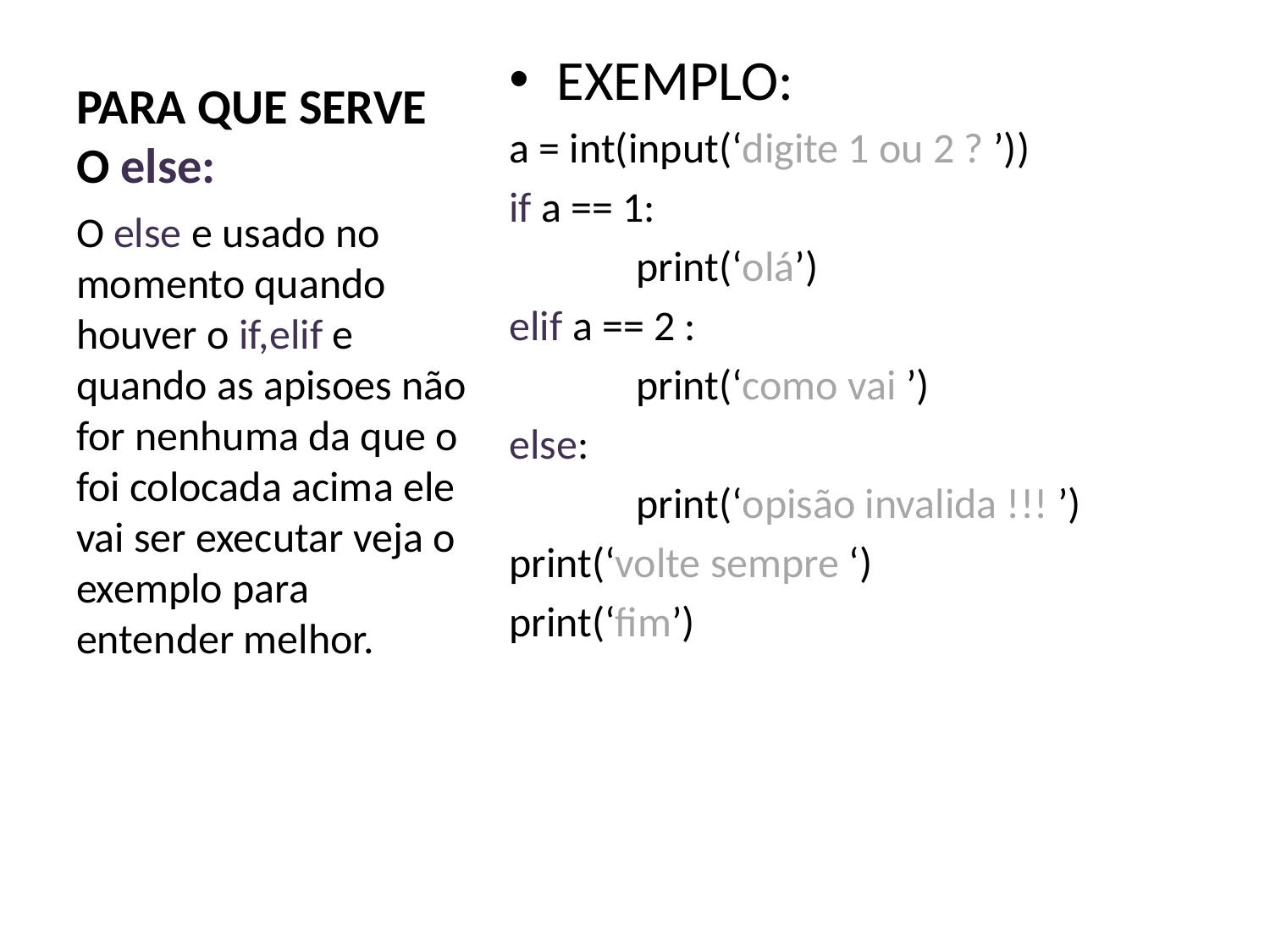

# PARA QUE SERVE O else:
EXEMPLO:
a = int(input(‘digite 1 ou 2 ? ’))
if a == 1:
	print(‘olá’)
elif a == 2 :
	print(‘como vai ’)
else:
	print(‘opisão invalida !!! ’)
print(‘volte sempre ‘)
print(‘fim’)

O else e usado no momento quando houver o if,elif e quando as apisoes não for nenhuma da que o foi colocada acima ele vai ser executar veja o exemplo para entender melhor.